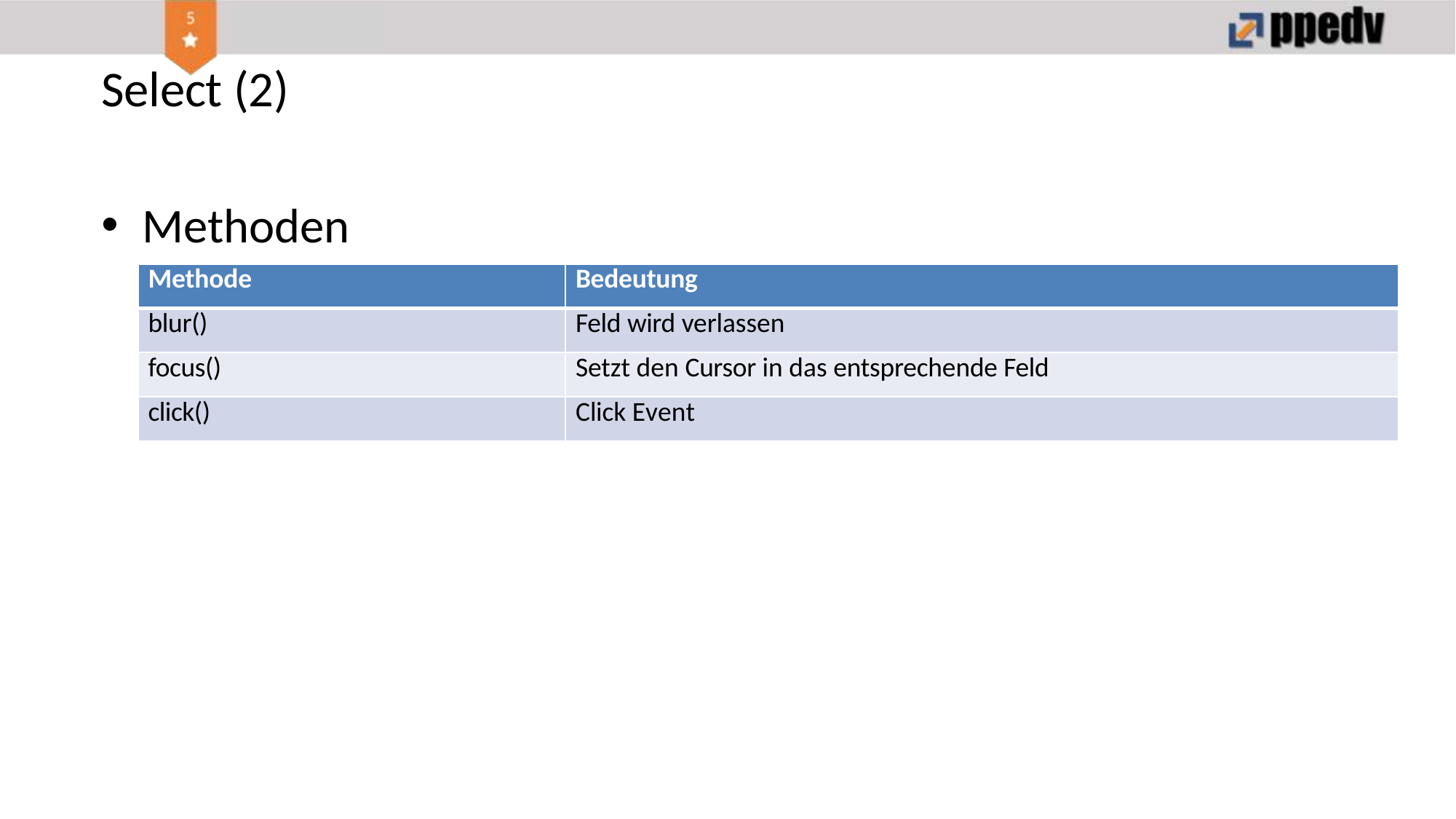

# Select (2)
Methoden
| Methode | Bedeutung |
| --- | --- |
| blur() | Feld wird verlassen |
| focus() | Setzt den Cursor in das entsprechende Feld |
| click() | Click Event |